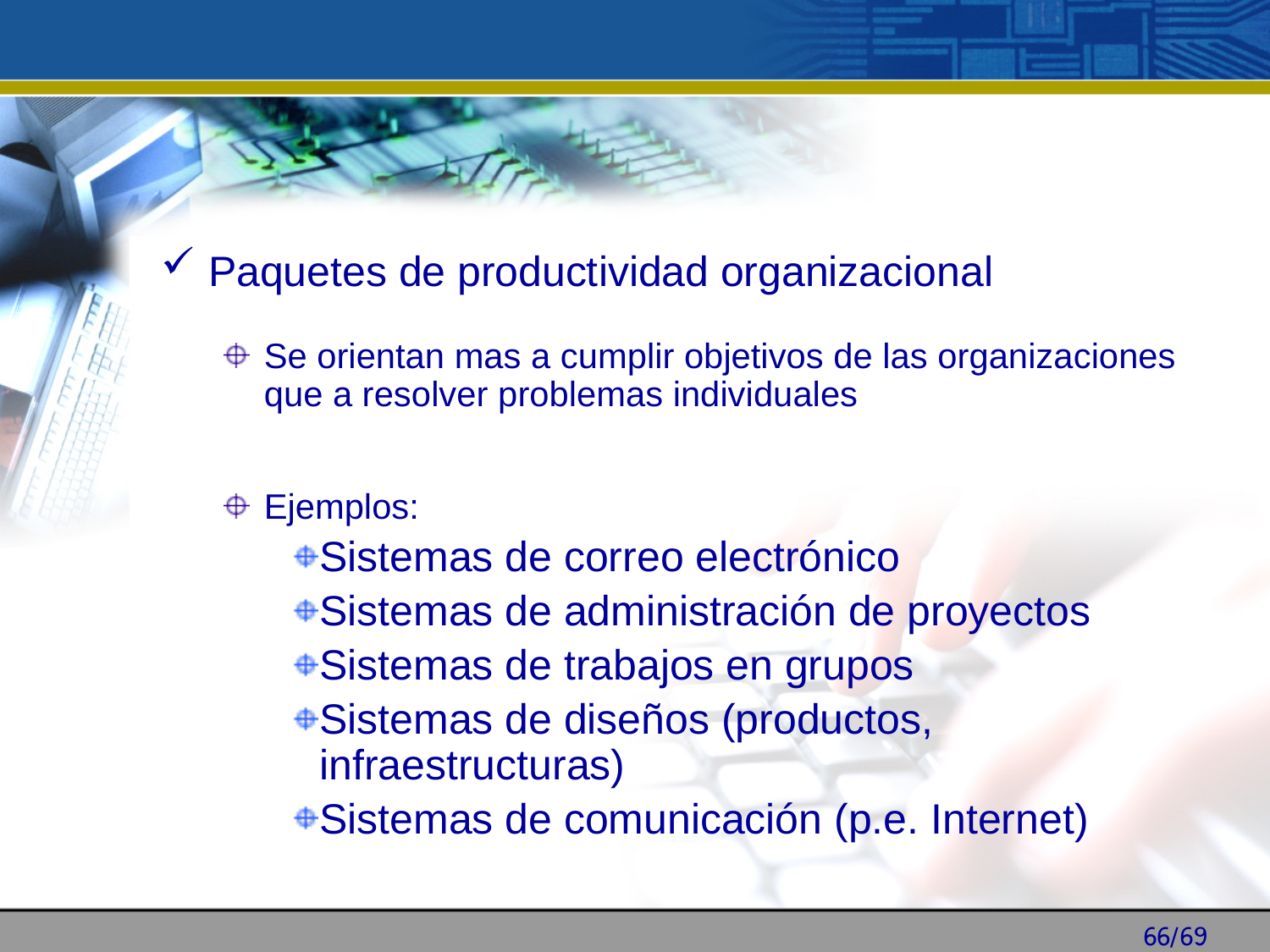

Paquetes de productividad organizacional

Se orientan mas a cumplir objetivos de las organizaciones que a resolver problemas individuales

Ejemplos:
Sistemas de correo electrónico
Sistemas de administración de proyectos
Sistemas de trabajos en grupos
Sistemas de diseños (productos, infraestructuras)
Sistemas de comunicación (p.e. Internet)